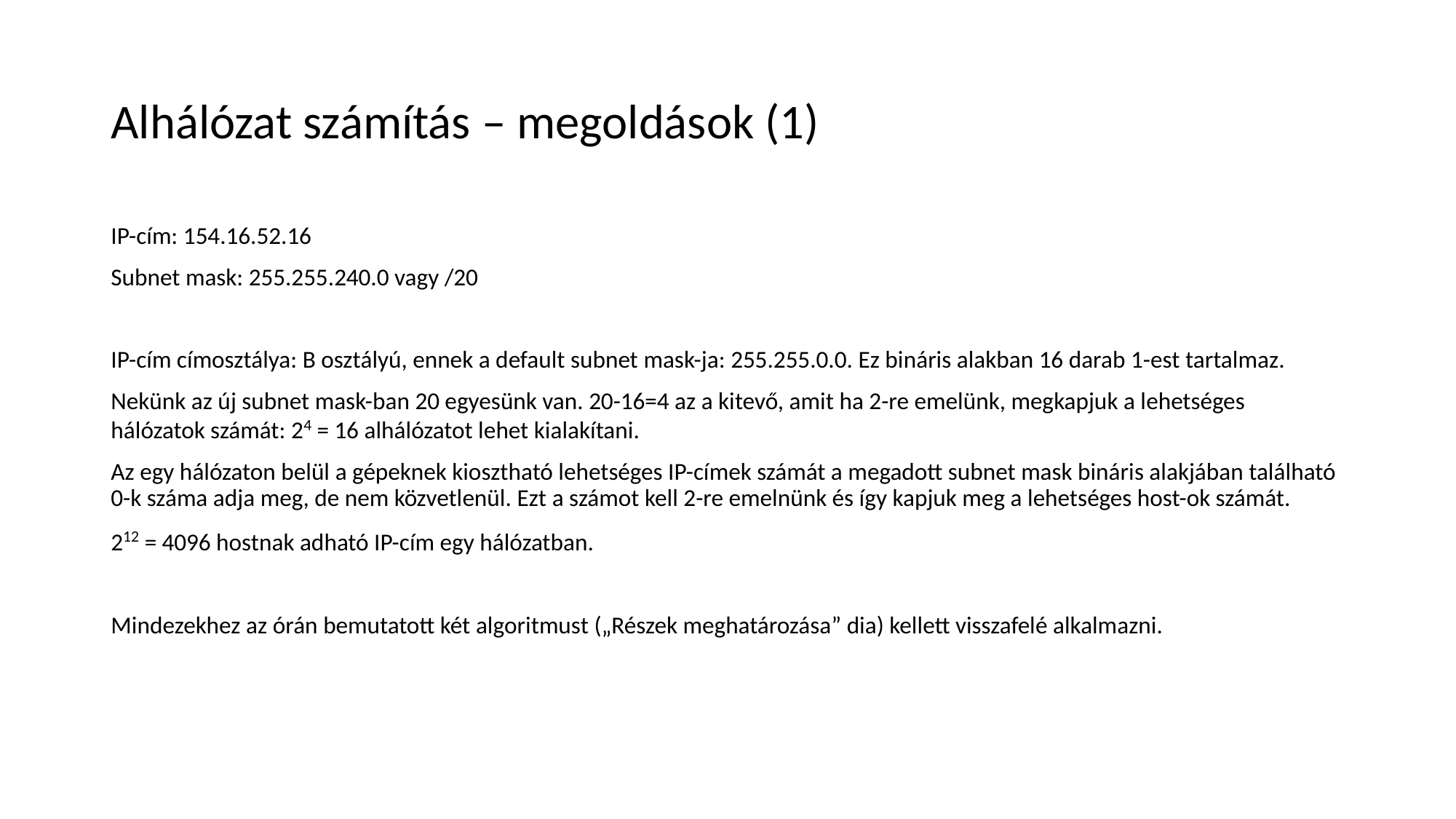

# Alhálózat számítás – megoldások (1)
IP-cím: 154.16.52.16
Subnet mask: 255.255.240.0 vagy /20

IP-cím címosztálya: B osztályú, ennek a default subnet mask-ja: 255.255.0.0. Ez bináris alakban 16 darab 1-est tartalmaz.
Nekünk az új subnet mask-ban 20 egyesünk van. 20-16=4 az a kitevő, amit ha 2-re emelünk, megkapjuk a lehetséges hálózatok számát: 24 = 16 alhálózatot lehet kialakítani.
Az egy hálózaton belül a gépeknek kiosztható lehetséges IP-címek számát a megadott subnet mask bináris alakjában található 0-k száma adja meg, de nem közvetlenül. Ezt a számot kell 2-re emelnünk és így kapjuk meg a lehetséges host-ok számát.
212 = 4096 hostnak adható IP-cím egy hálózatban.

Mindezekhez az órán bemutatott két algoritmust („Részek meghatározása” dia) kellett visszafelé alkalmazni.